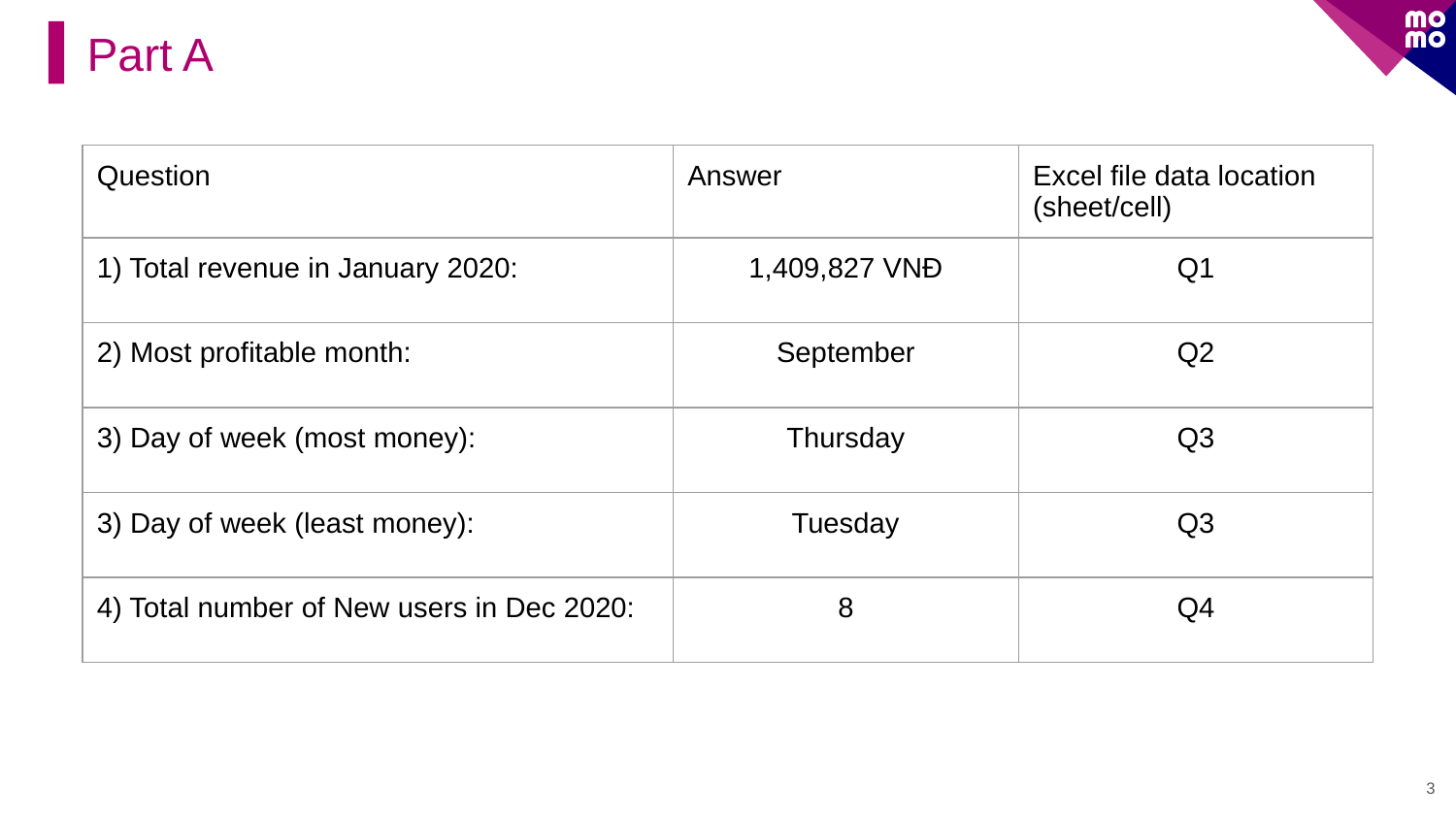

Part A
| Question | Answer | Excel file data location (sheet/cell) |
| --- | --- | --- |
| 1) Total revenue in January 2020: | 1,409,827 VNĐ | Q1 |
| 2) Most profitable month: | September | Q2 |
| 3) Day of week (most money): | Thursday | Q3 |
| 3) Day of week (least money): | Tuesday | Q3 |
| 4) Total number of New users in Dec 2020: | 8 | Q4 |
3

#